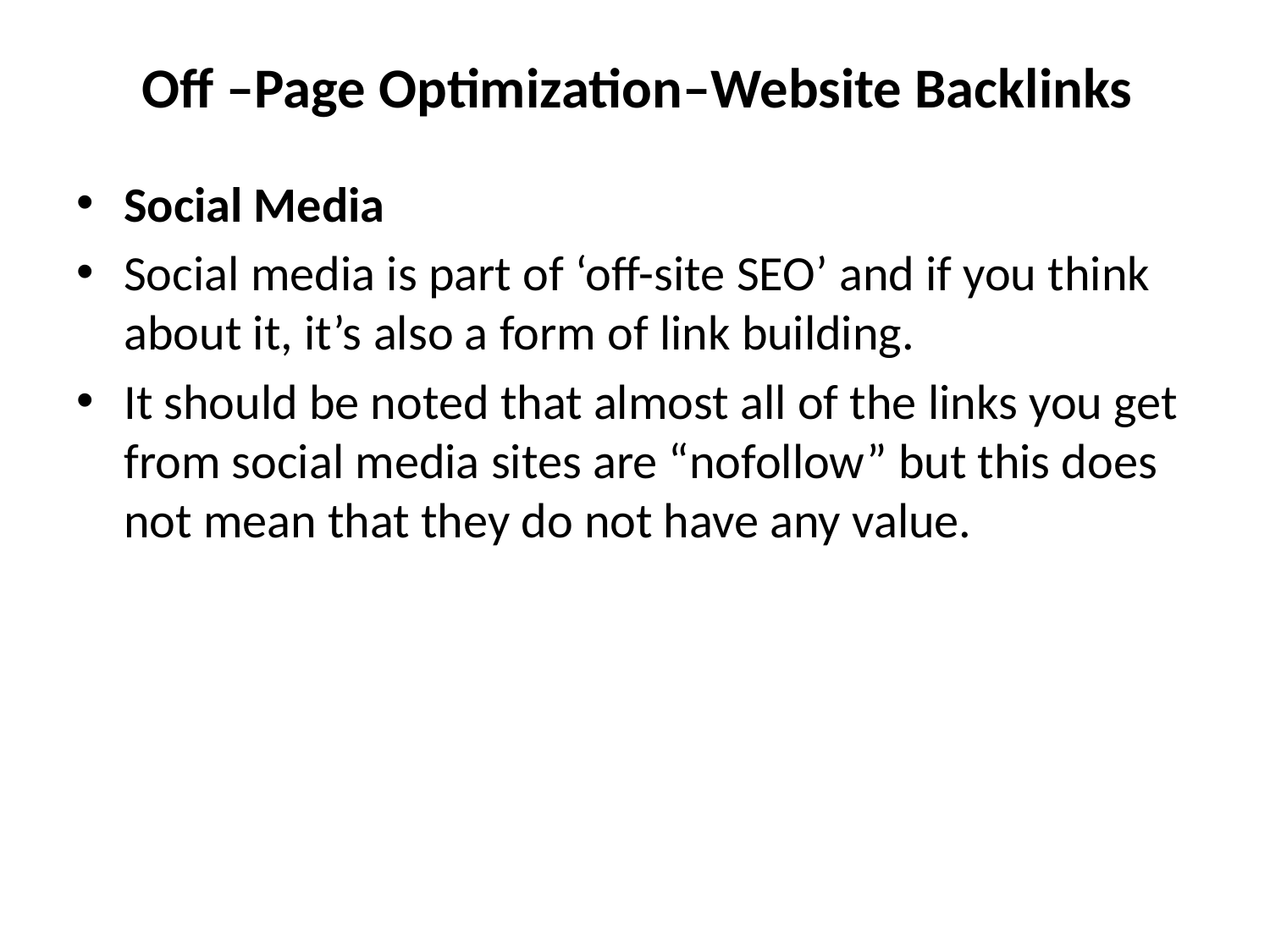

# Off –Page Optimization–Website Backlinks
Social Media
Social media is part of ‘off-site SEO’ and if you think about it, it’s also a form of link building.
It should be noted that almost all of the links you get from social media sites are “nofollow” but this does not mean that they do not have any value.